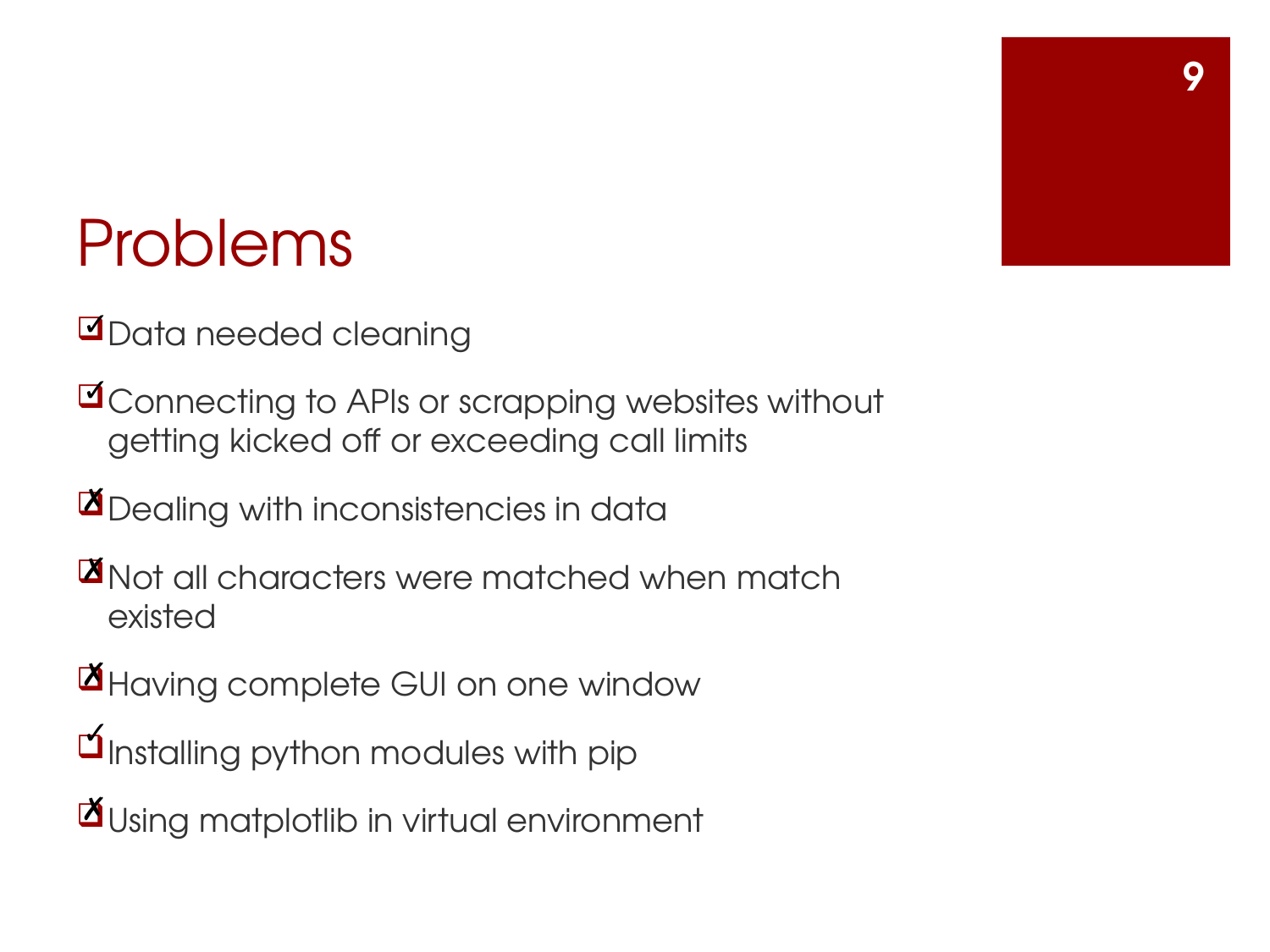

9
# Problems
✓
Data needed cleaning
Connecting to APIs or scrapping websites without getting kicked off or exceeding call limits
Dealing with inconsistencies in data
Not all characters were matched when match existed
Having complete GUI on one window
Installing python modules with pip
Using matplotlib in virtual environment
✓
✗
✗
✗
✓
✗